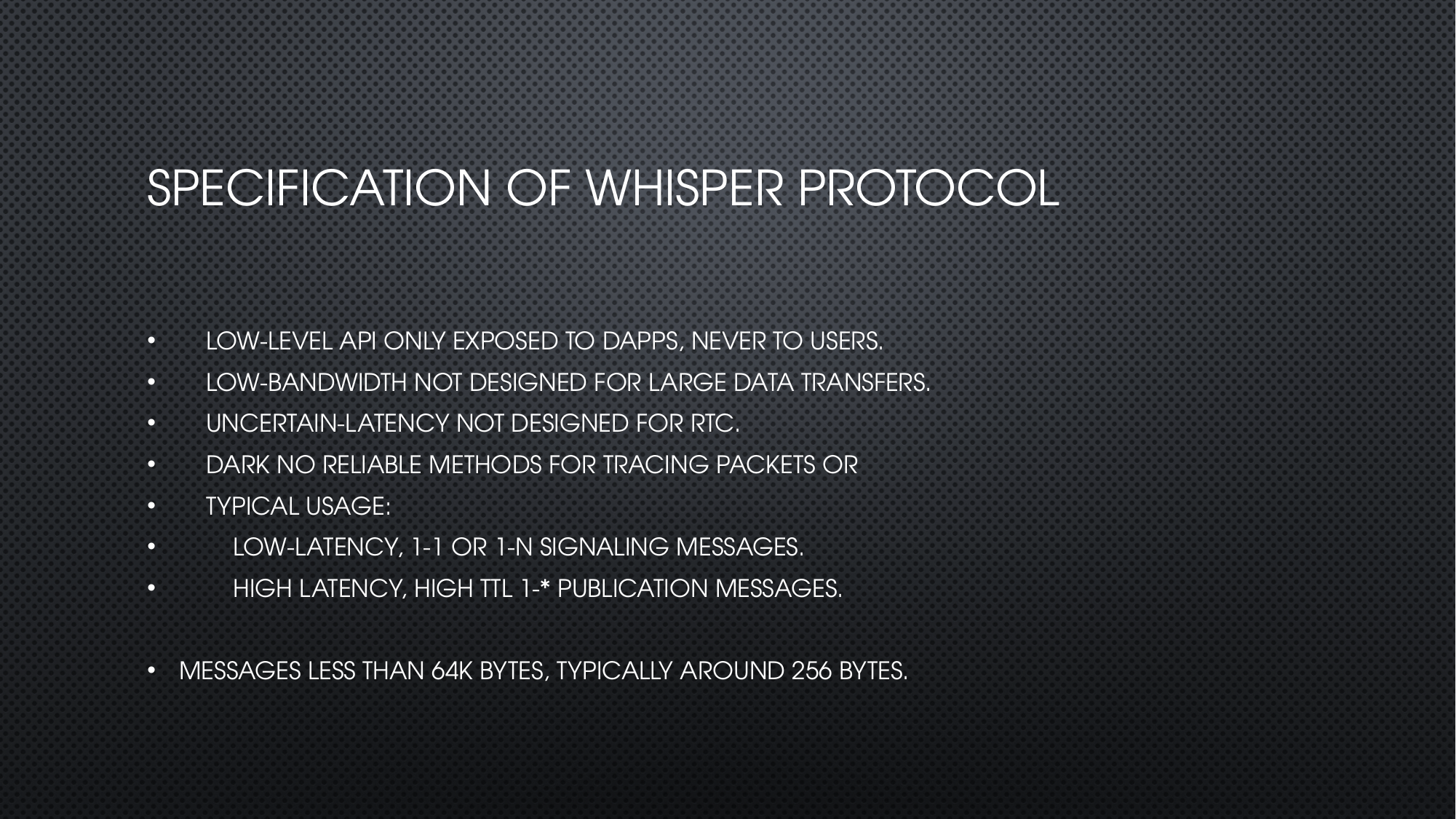

# Specification of whisper protocol
    Low-level API only exposed to DApps, never to users.
    Low-bandwidth Not designed for large data transfers.
    Uncertain-latency Not designed for RTC.
    Dark No reliable methods for tracing packets or
    Typical usage:
        Low-latency, 1-1 or 1-N signaling messages.
        High latency, high TTL 1-* publication messages.

Messages less than 64K bytes, typically around 256 bytes.